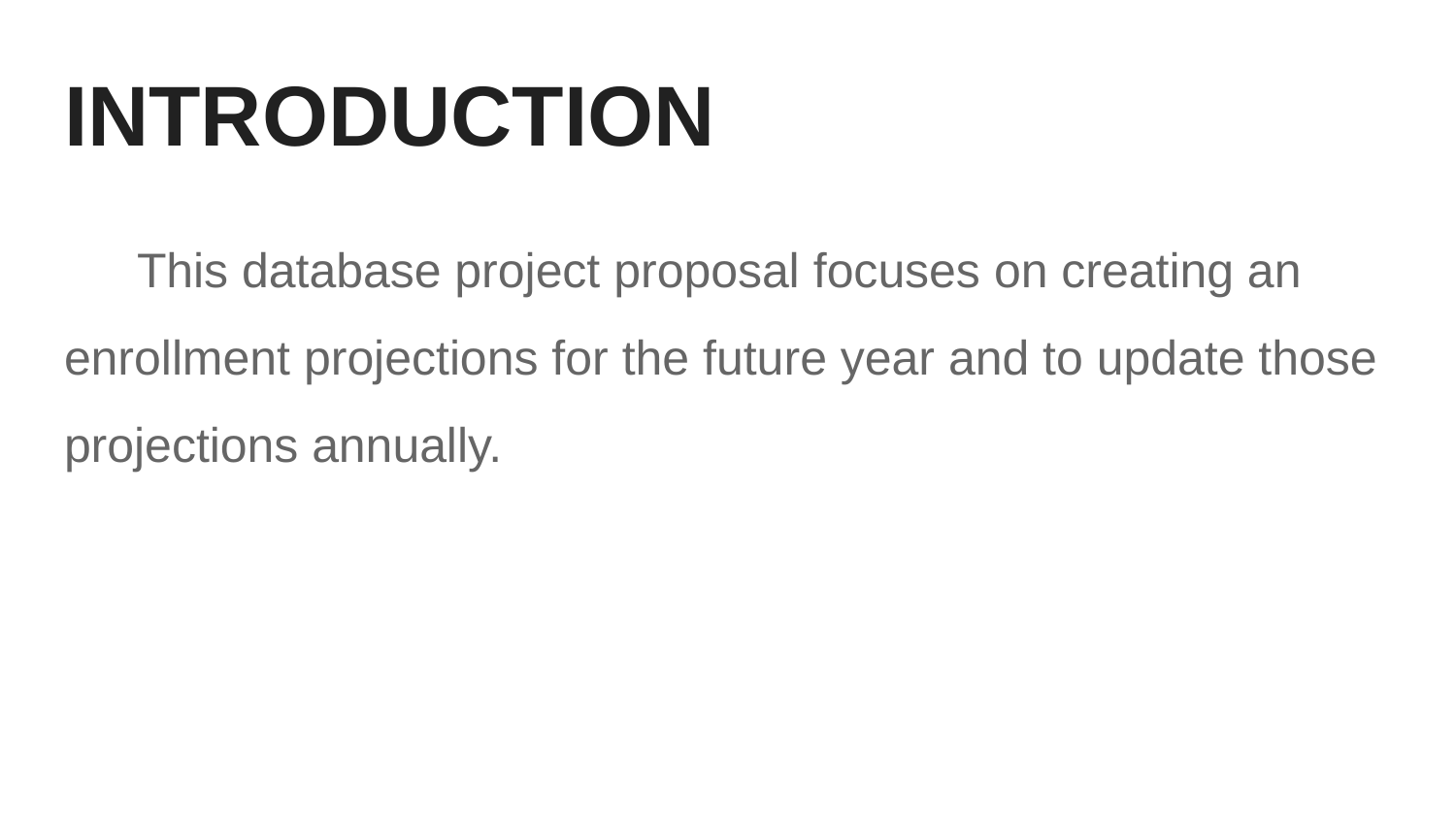

# INTRODUCTION
This database project proposal focuses on creating an enrollment projections for the future year and to update those projections annually.